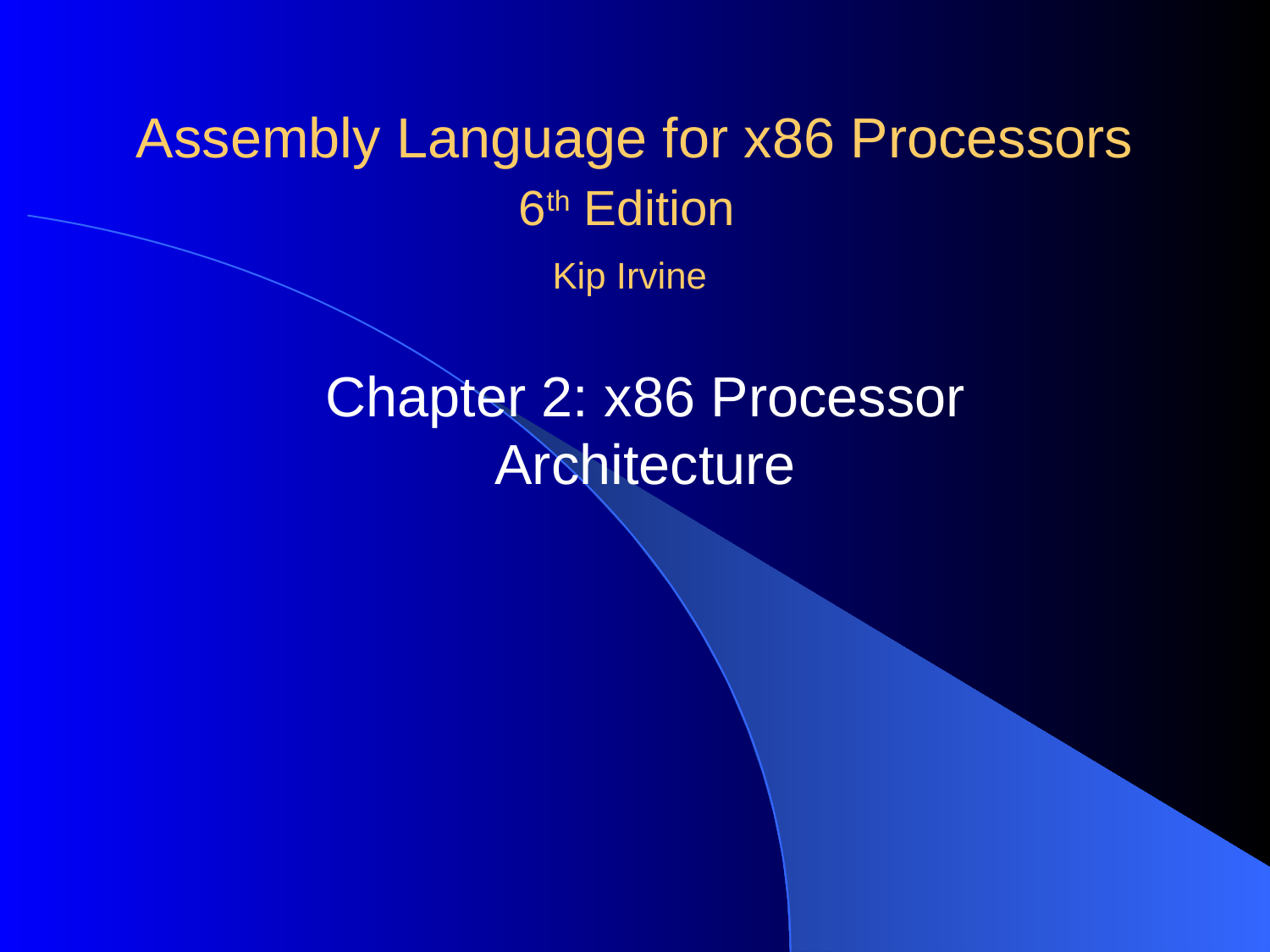

# Assembly Language for x86 Processors 6th Edition
Kip Irvine
Chapter 2: x86 Processor Architecture